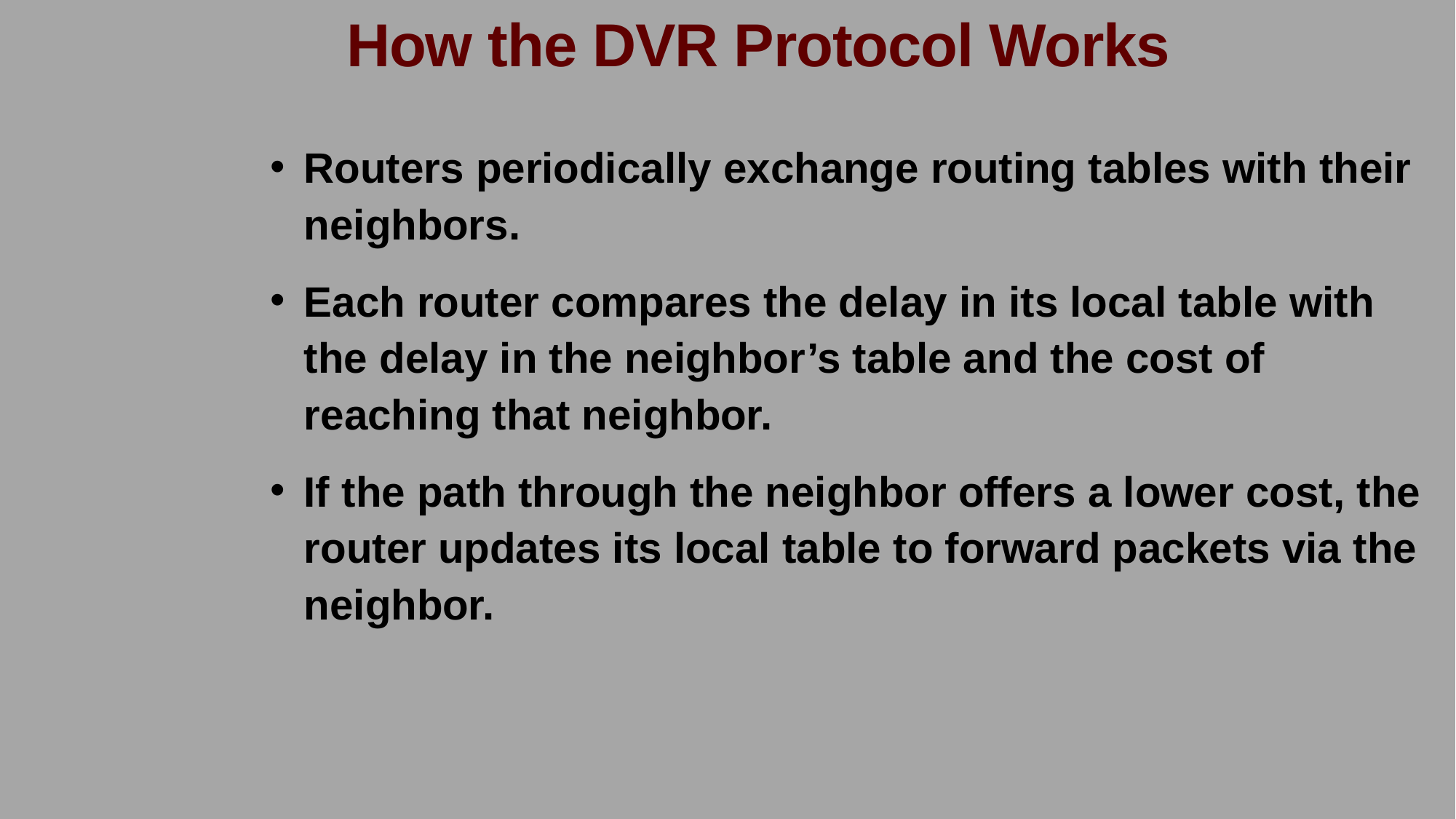

How the DVR Protocol Works
Routers periodically exchange routing tables with their neighbors.

Each router compares the delay in its local table with the delay in the neighbor’s table and the cost of reaching that neighbor.

If the path through the neighbor offers a lower cost, the router updates its local table to forward packets via the neighbor.